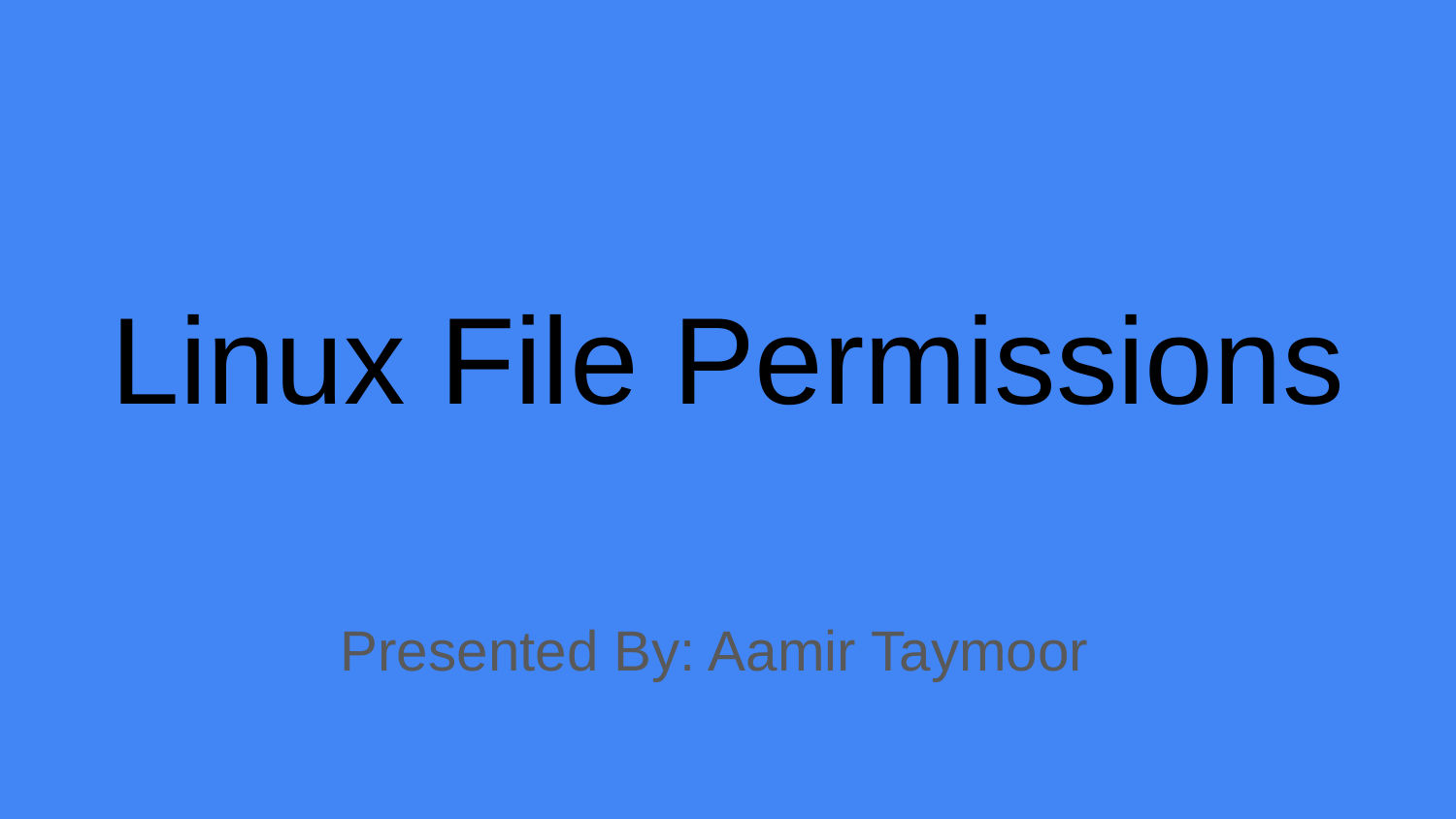

# Linux File Permissions
Presented By: Aamir Taymoor